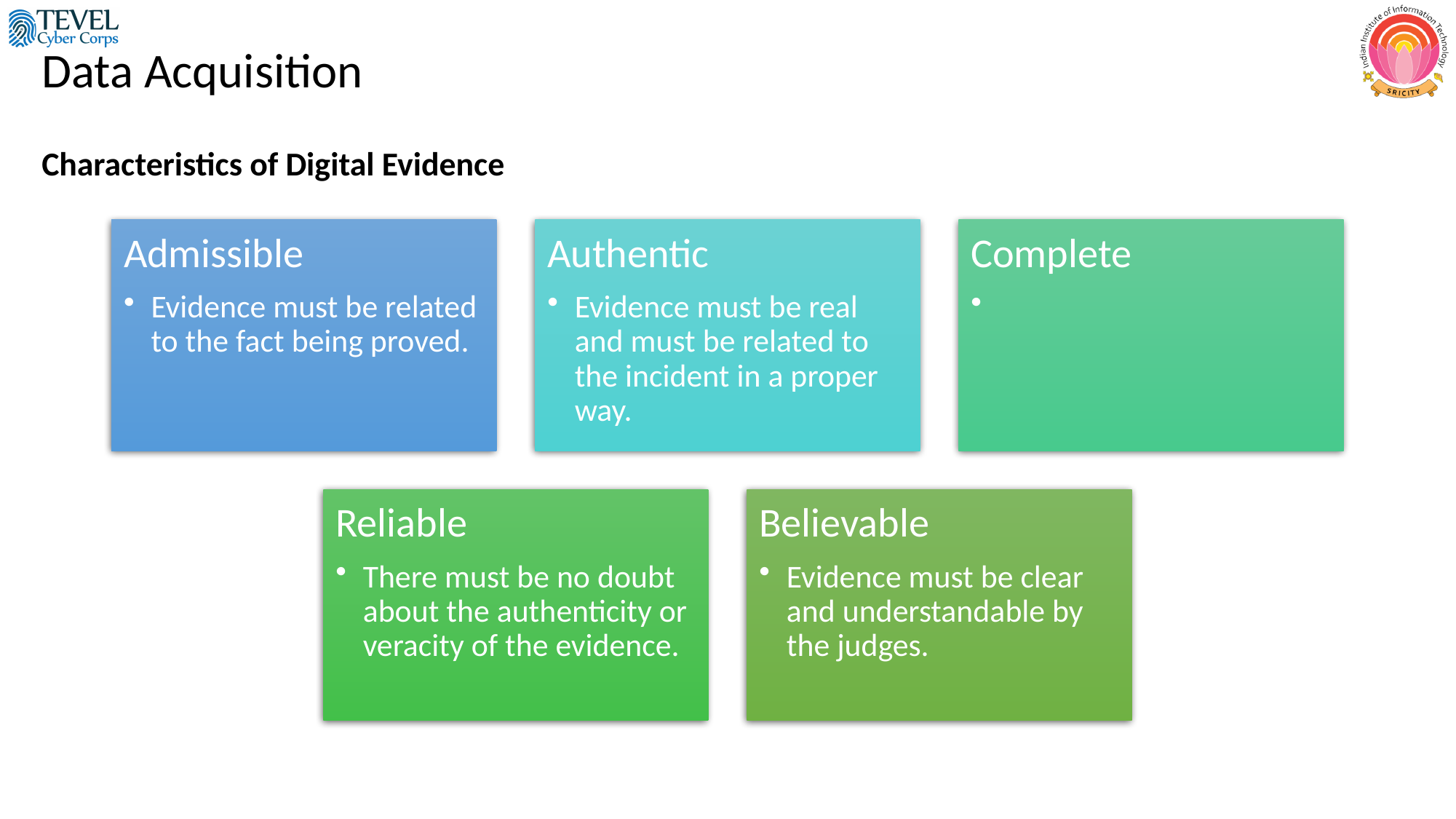

# Data Acquisition
Characteristics of Digital Evidence
Admissible
Evidence must be related to the fact being proved.
Authentic
Evidence must be real and must be related to the incident in a proper way.
Complete

Reliable
There must be no doubt about the authenticity or veracity of the evidence.
Believable
Evidence must be clear and understandable by the judges.